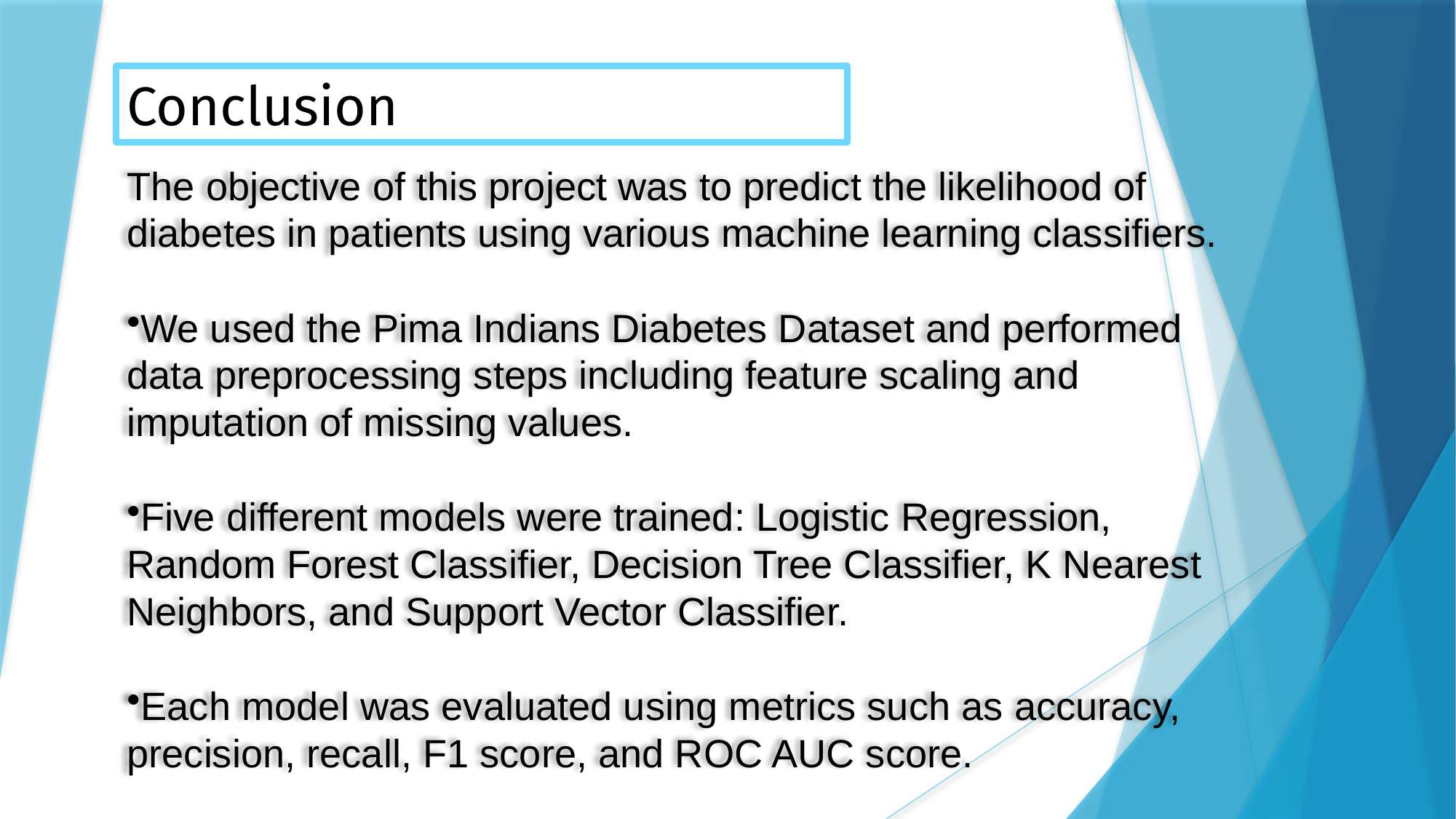

Conclusion
The objective of this project was to predict the likelihood of diabetes in patients using various machine learning classifiers.

We used the Pima Indians Diabetes Dataset and performed data preprocessing steps including feature scaling and
imputation of missing values.

Five different models were trained: Logistic Regression, Random Forest Classifier, Decision Tree Classifier, K Nearest Neighbors, and Support Vector Classifier.

Each model was evaluated using metrics such as accuracy, precision, recall, F1 score, and ROC AUC score.